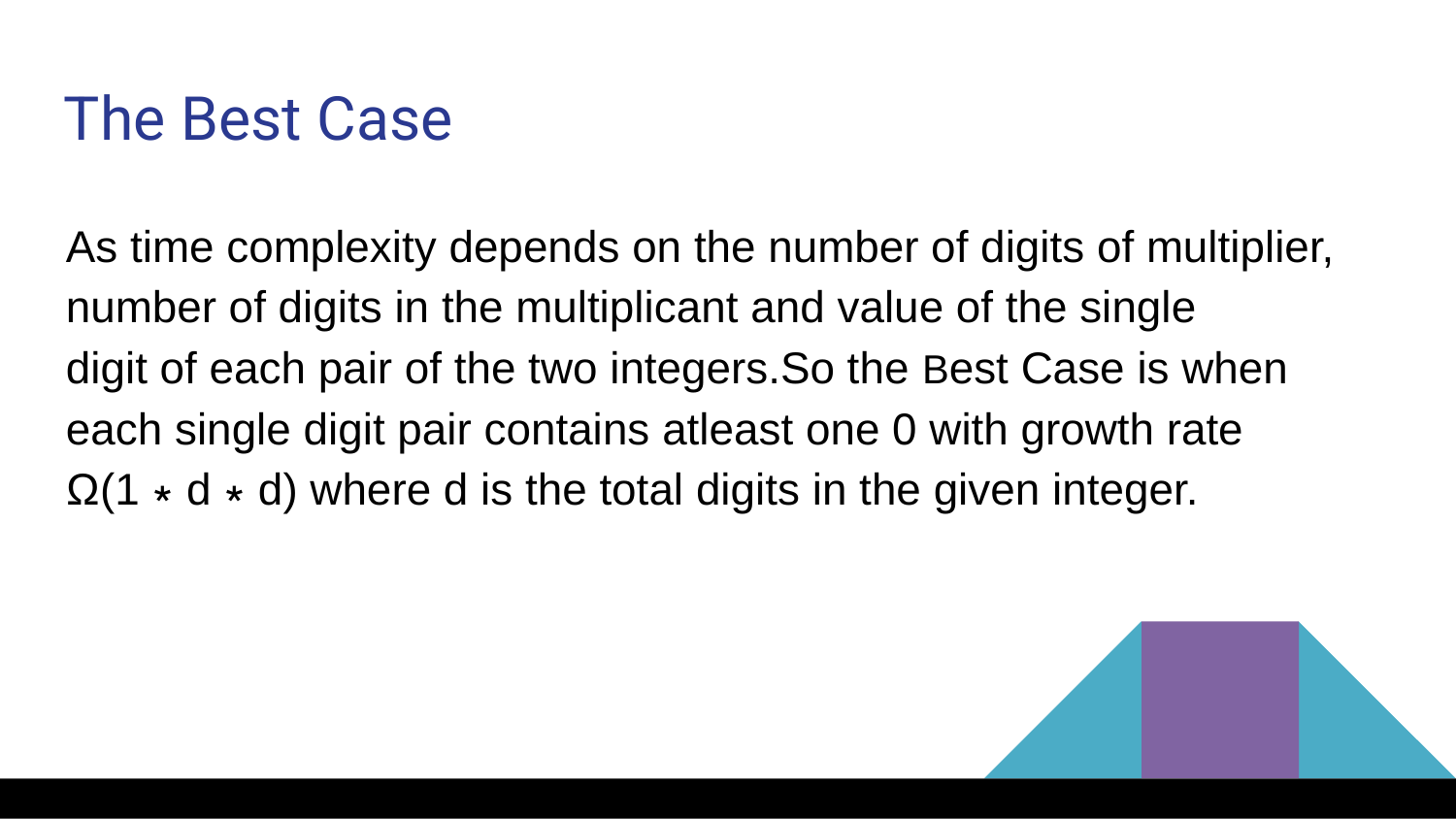

The Best Case
As time complexity depends on the number of digits of multiplier, number of digits in the multiplicant and value of the single
digit of each pair of the two integers.So the Best Case is when each single digit pair contains atleast one 0 with growth rate
Ω(1 ∗ d ∗ d) where d is the total digits in the given integer.